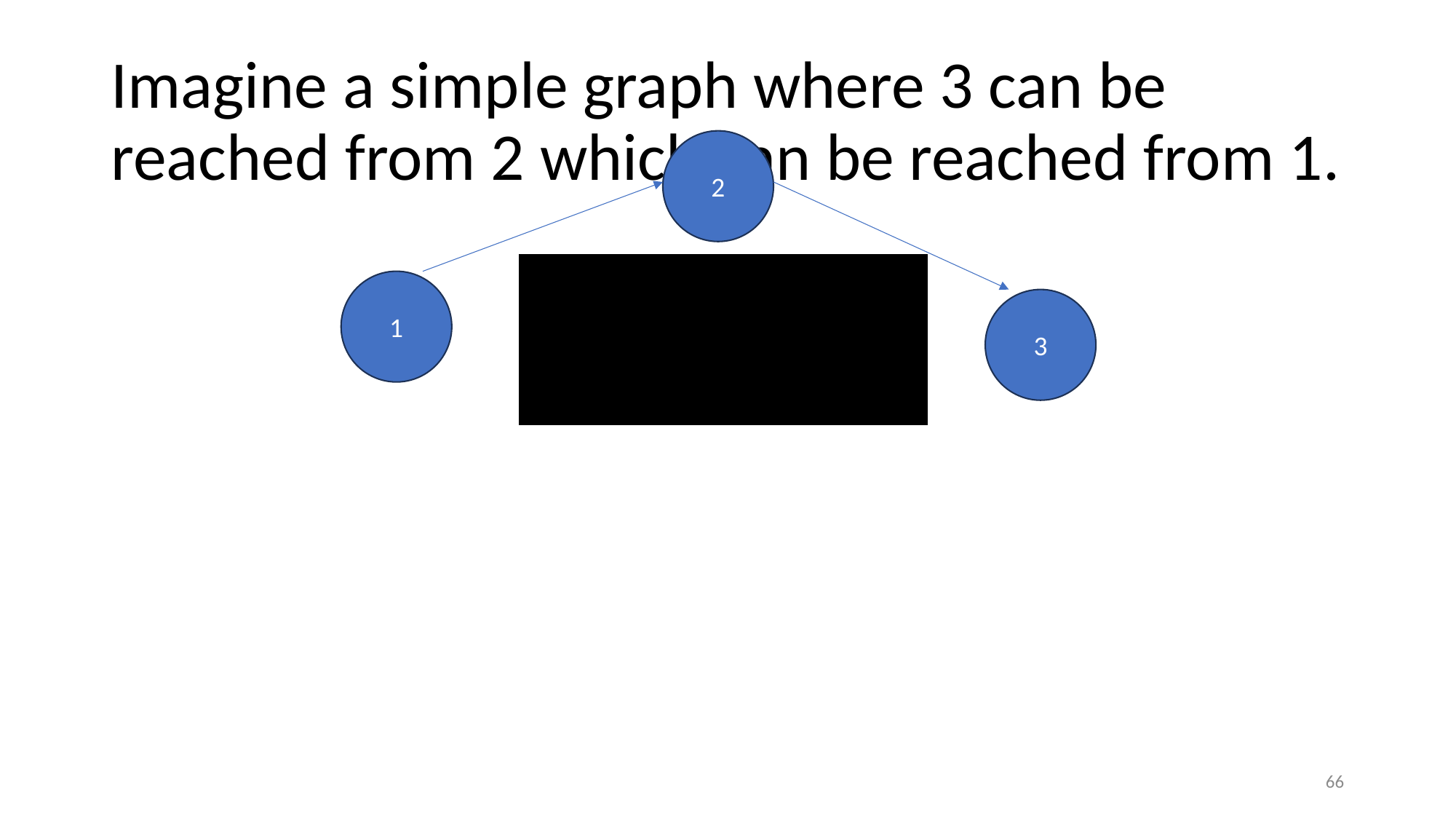

# Imagine a simple graph where 3 can be reached from 2 which can be reached from 1.

2

1
3
66